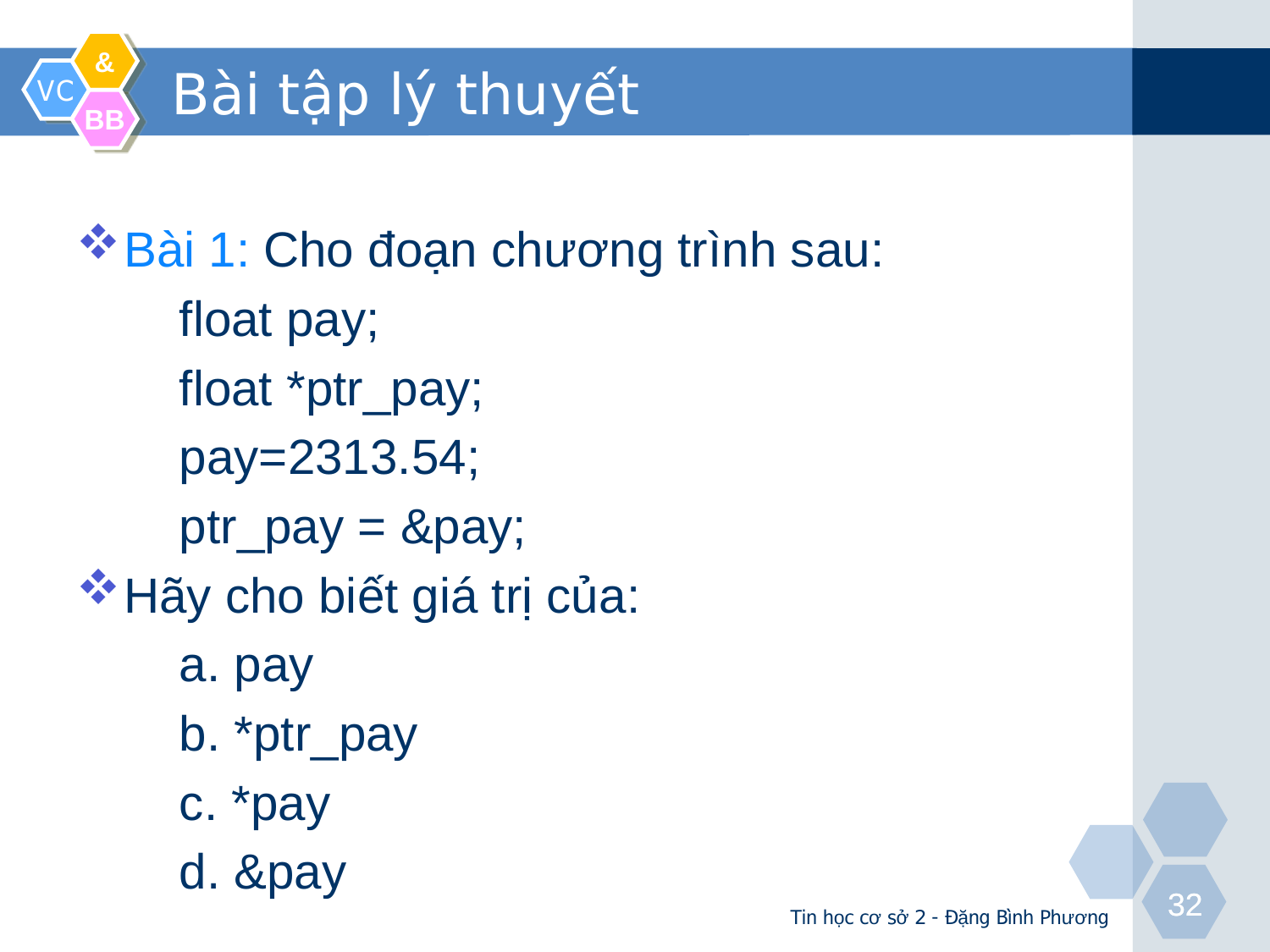

# Bài tập lý thuyết
Bài 1: Cho đoạn chương trình sau:
	float pay;
	float *ptr_pay;
	pay=2313.54;
	ptr_pay = &pay;
Hãy cho biết giá trị của:
	a. pay
	b. *ptr_pay
	c. *pay
	d. &pay

Tin học cơ sở 2 - Đặng Bình Phương